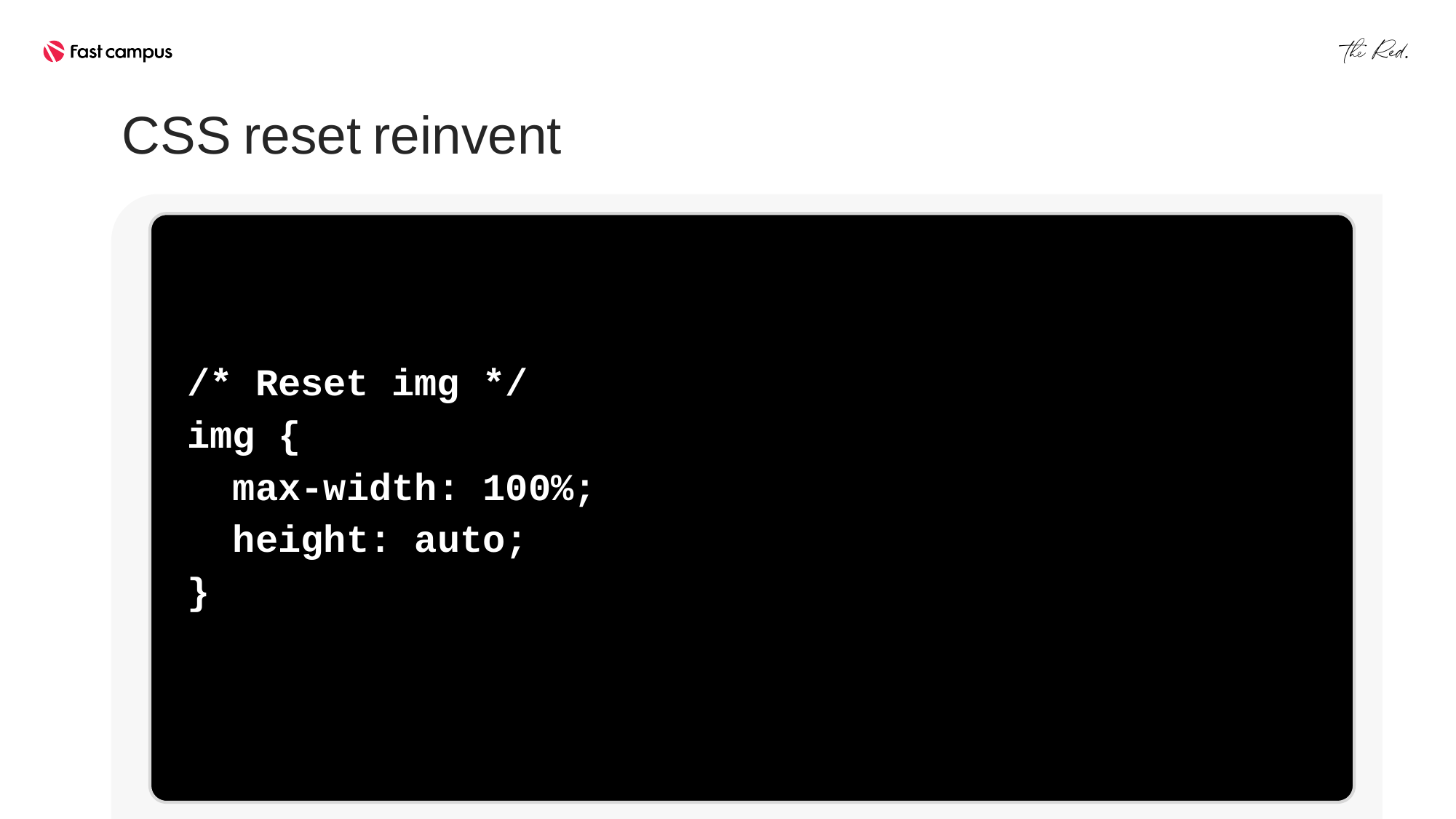

CSS reset reinvent
/* Reset img */
img {
  max-width: 100%;
  height: auto;
}